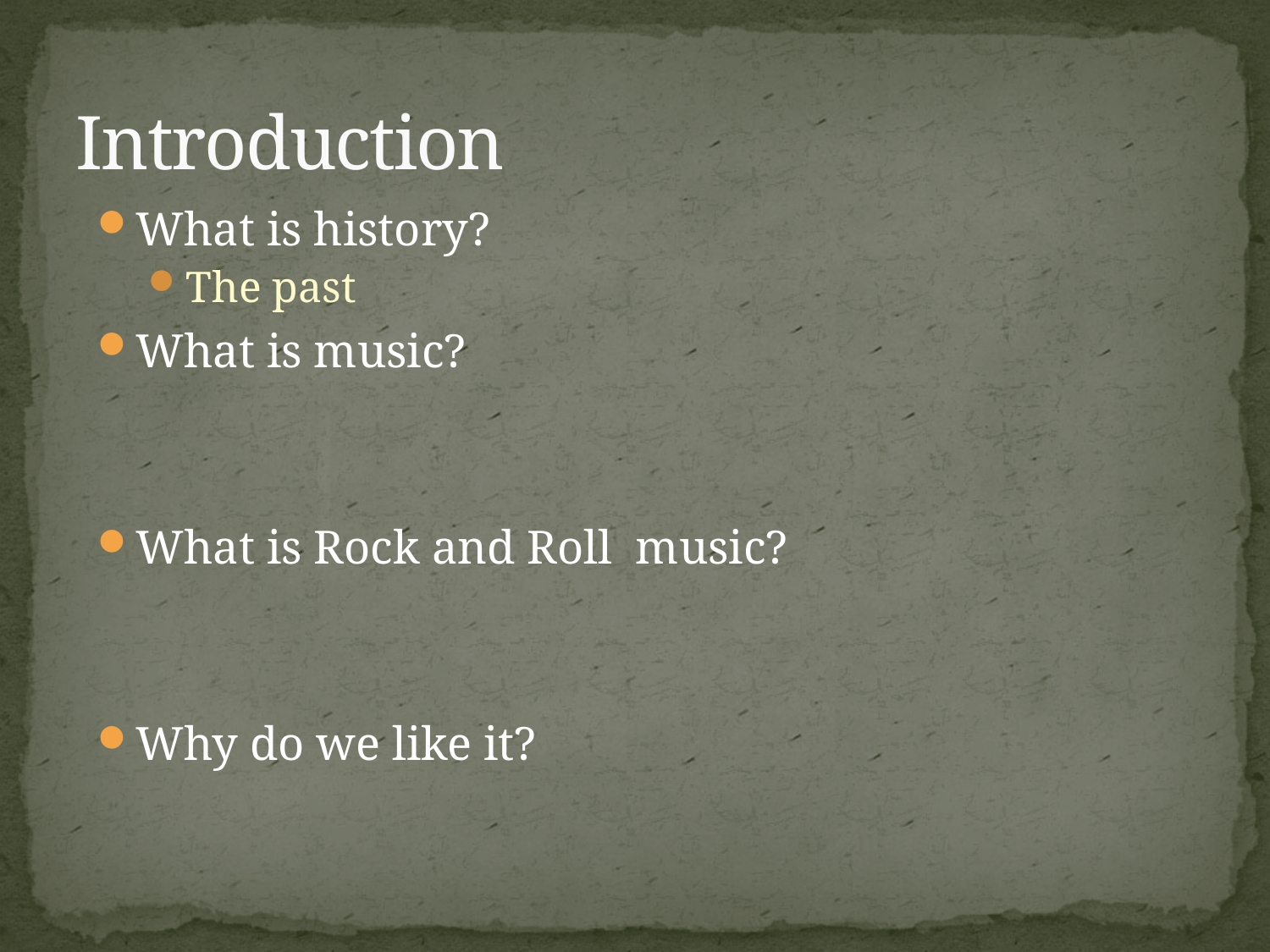

# Introduction
What is history?
The past
What is music?

What is Rock and Roll  music?

Why do we like it?